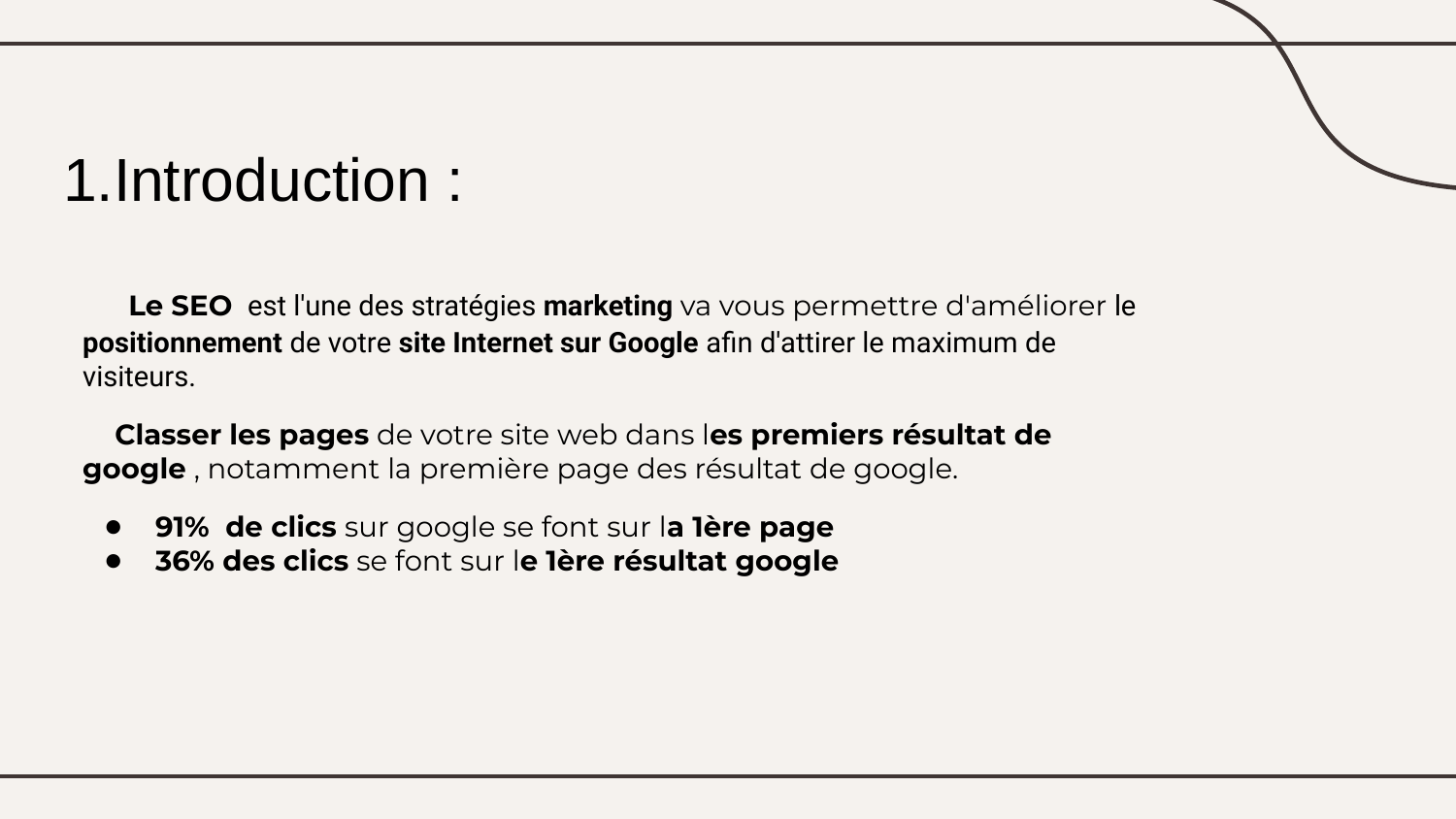

# 1.Introduction :
    Le SEO  est l'une des stratégies marketing va vous permettre d'améliorer le positionnement de votre site Internet sur Google afin d'attirer le maximum de visiteurs.
    Classer les pages de votre site web dans les premiers résultat de google , notamment la première page des résultat de google.
91%  de clics sur google se font sur la 1ère page
36% des clics se font sur le 1ère résultat google